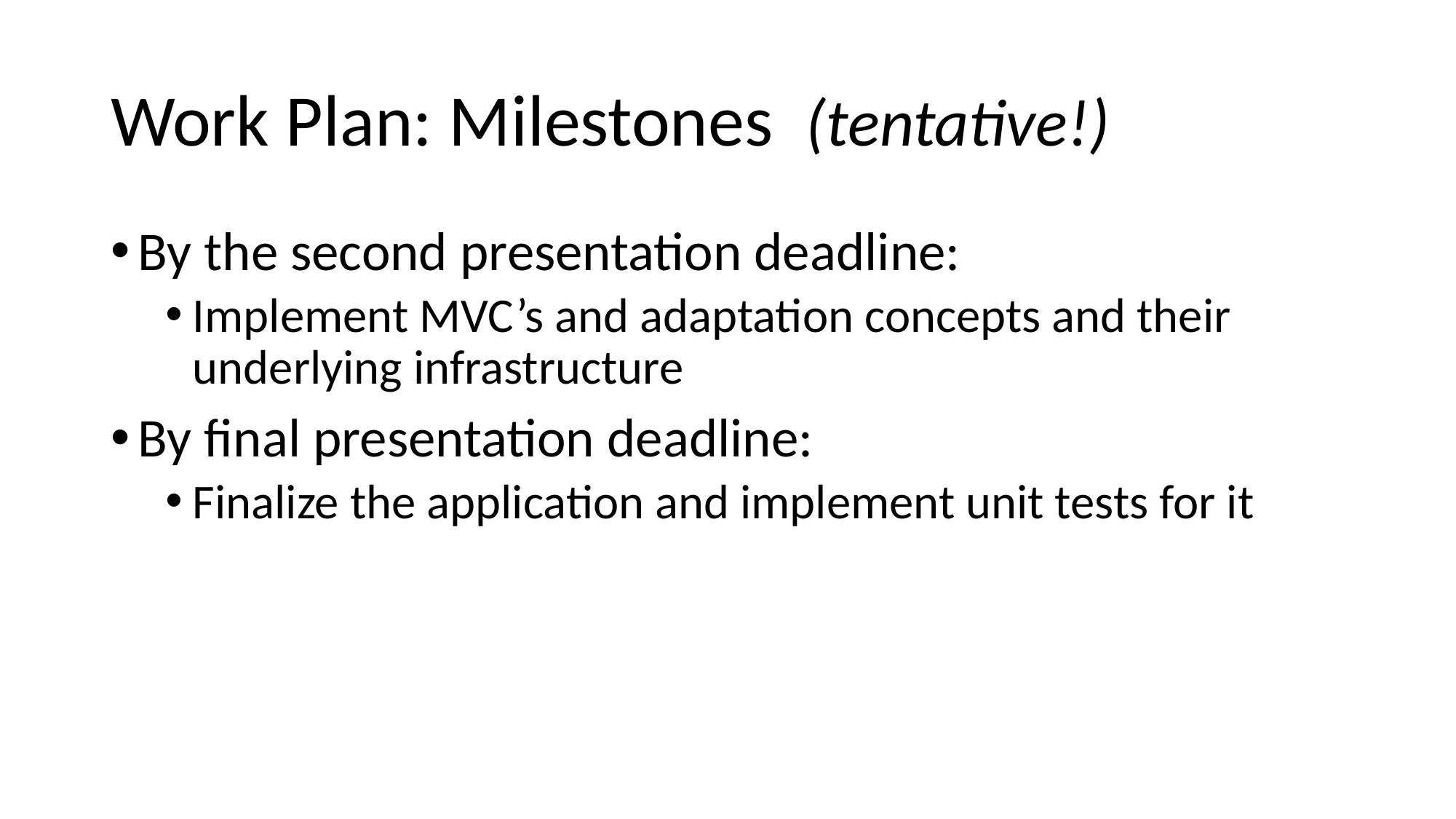

# Work Plan: Milestones  (tentative!)
By the second presentation deadline:
Implement MVC’s and adaptation concepts and their underlying infrastructure
By final presentation deadline:
Finalize the application and implement unit tests for it